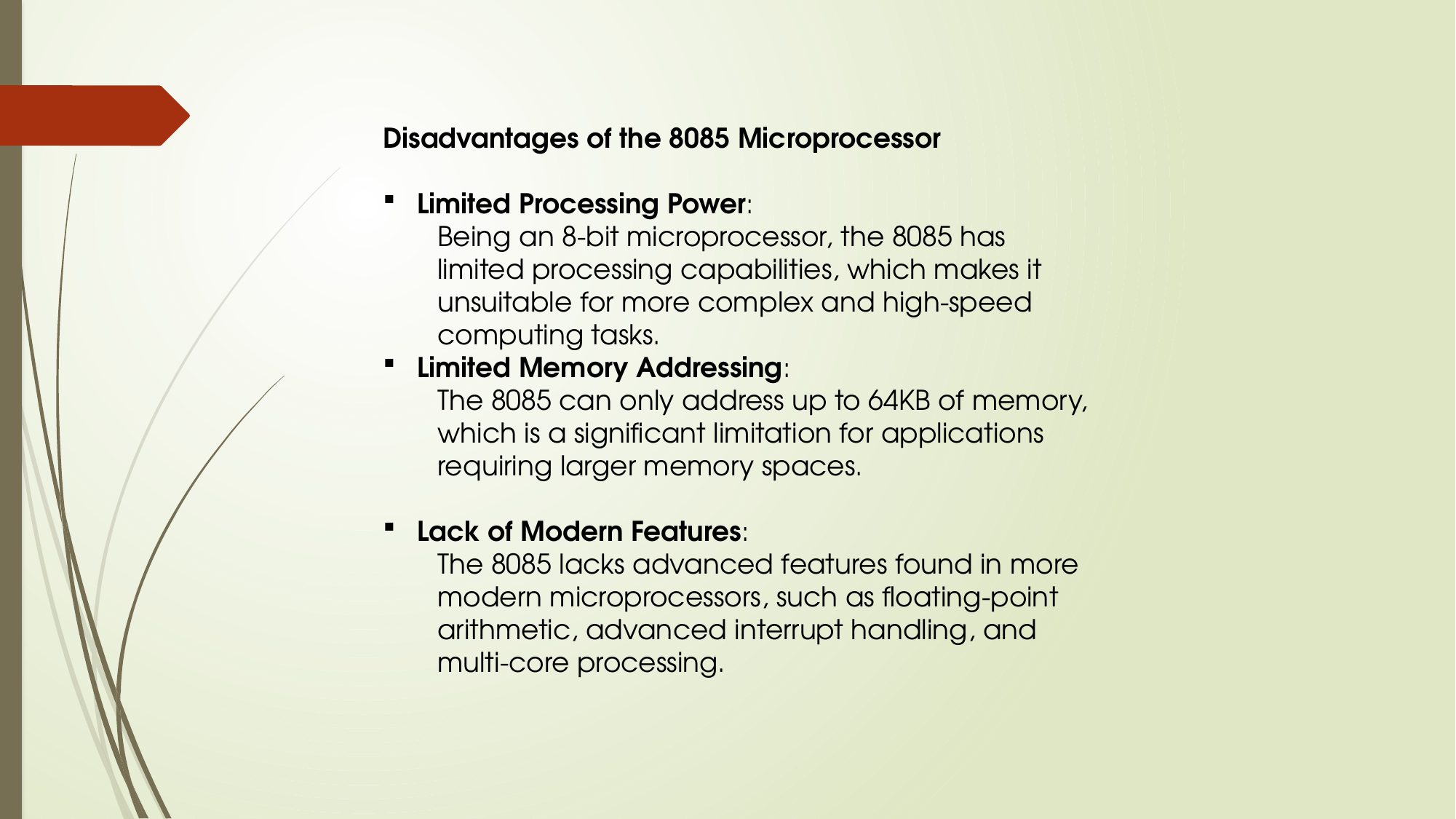

Disadvantages of the 8085 Microprocessor

Limited Processing Power:
Being an 8-bit microprocessor, the 8085 has limited processing capabilities, which makes it unsuitable for more complex and high-speed computing tasks.
Limited Memory Addressing:
The 8085 can only address up to 64KB of memory, which is a significant limitation for applications requiring larger memory spaces.

Lack of Modern Features:
The 8085 lacks advanced features found in more modern microprocessors, such as floating-point arithmetic, advanced interrupt handling, and multi-core processing.